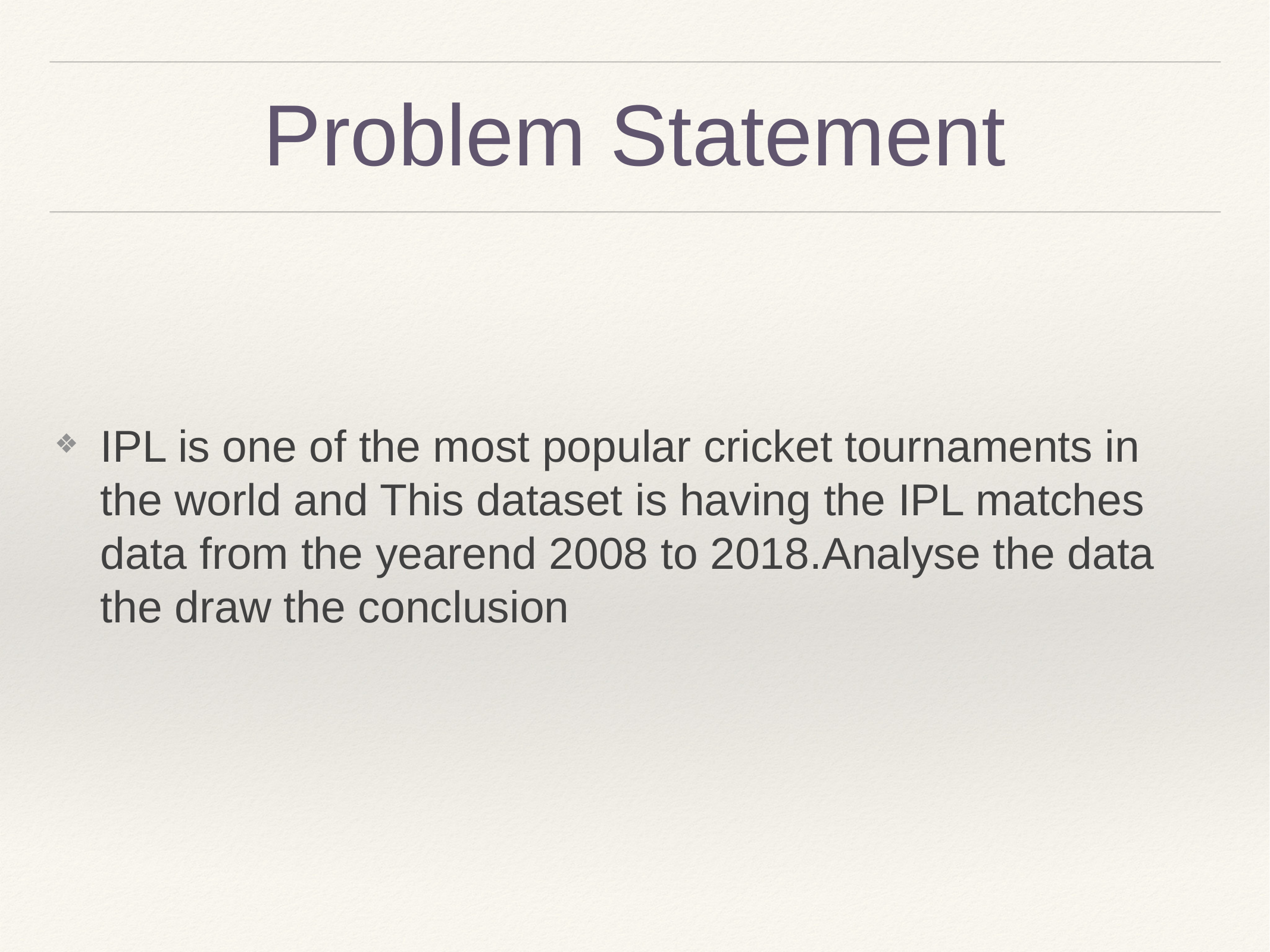

# Problem Statement
IPL is one of the most popular cricket tournaments in the world and This dataset is having the IPL matches data from the yearend 2008 to 2018.Analyse the data the draw the conclusion